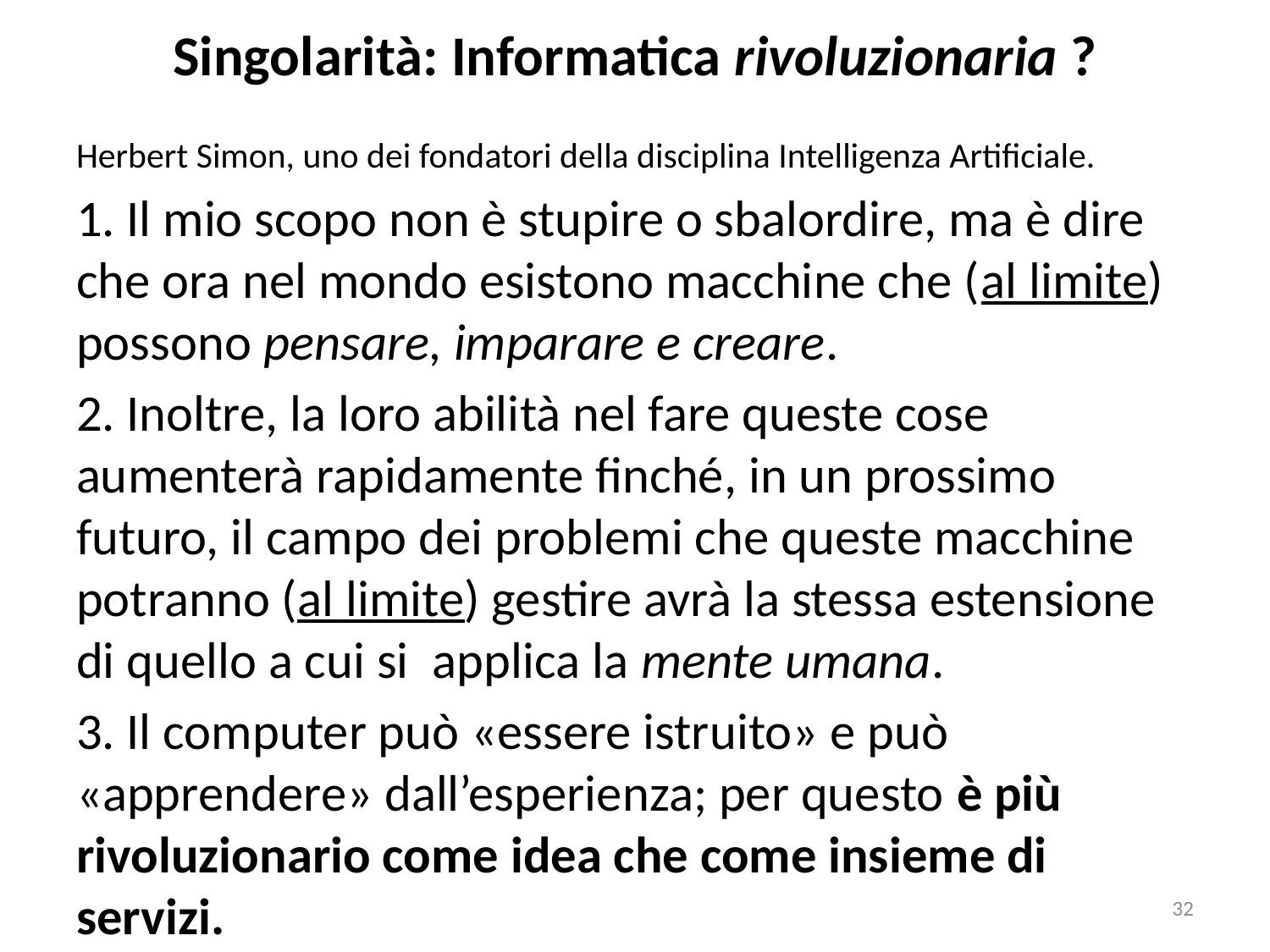

# Singolarità: Informatica rivoluzionaria ?
Herbert Simon, uno dei fondatori della disciplina Intelligenza Artificiale.
1. Il mio scopo non è stupire o sbalordire, ma è dire che ora nel mondo esistono macchine che (al limite) possono pensare, imparare e creare.
2. Inoltre, la loro abilità nel fare queste cose aumenterà rapidamente finché, in un prossimo futuro, il campo dei problemi che queste macchine potranno (al limite) gestire avrà la stessa estensione di quello a cui si  applica la mente umana.
3. Il computer può «essere istruito» e può «apprendere» dall’esperienza; per questo è più rivoluzionario come idea che come insieme di servizi.

32